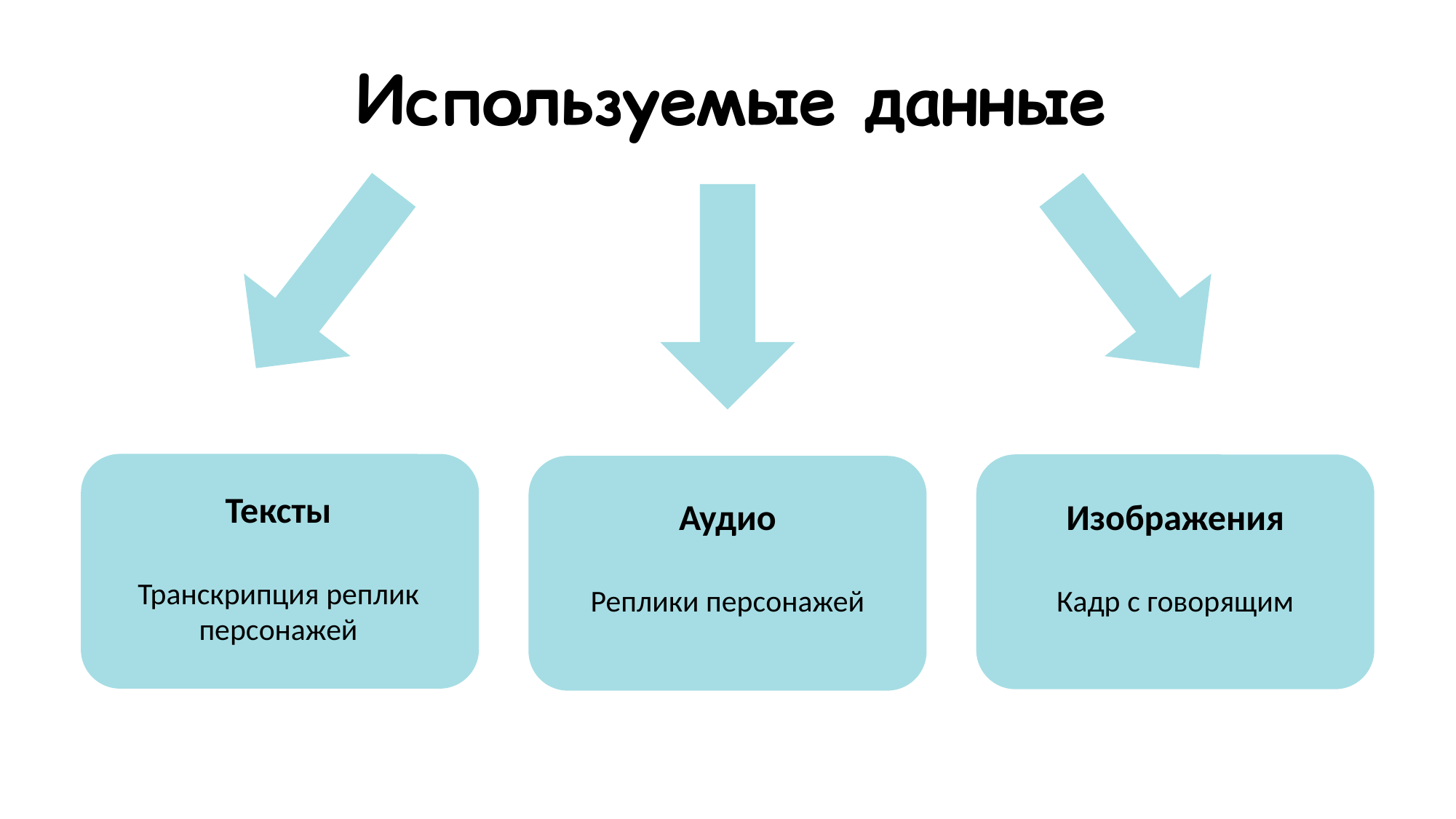

# Используемые данные

Тексты

Транскрипция реплик персонажей

Изображения

Кадр с говорящим

Аудио

Реплики персонажей